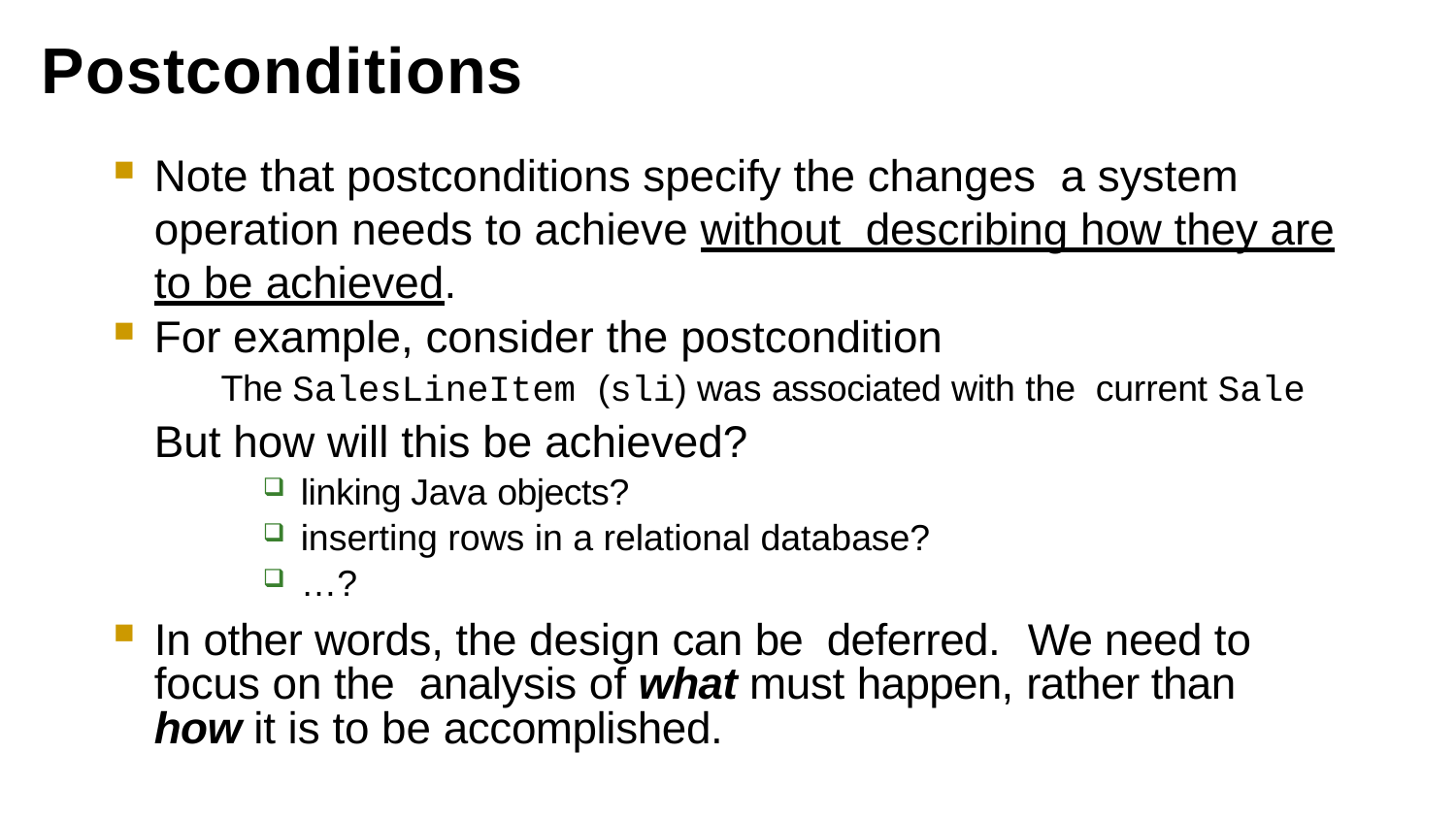

Postconditions
Note that postconditions specify the changes  a system operation needs to achieve without  describing how they are to be achieved.
For example, consider the postcondition
The SalesLineItem (sli) was associated with the  current Sale
But how will this be achieved?
linking Java objects?
inserting rows in a relational database?
…?
In other words, the design can be  deferred.	We need to focus on the  analysis of what must happen, rather than how it is to be accomplished.